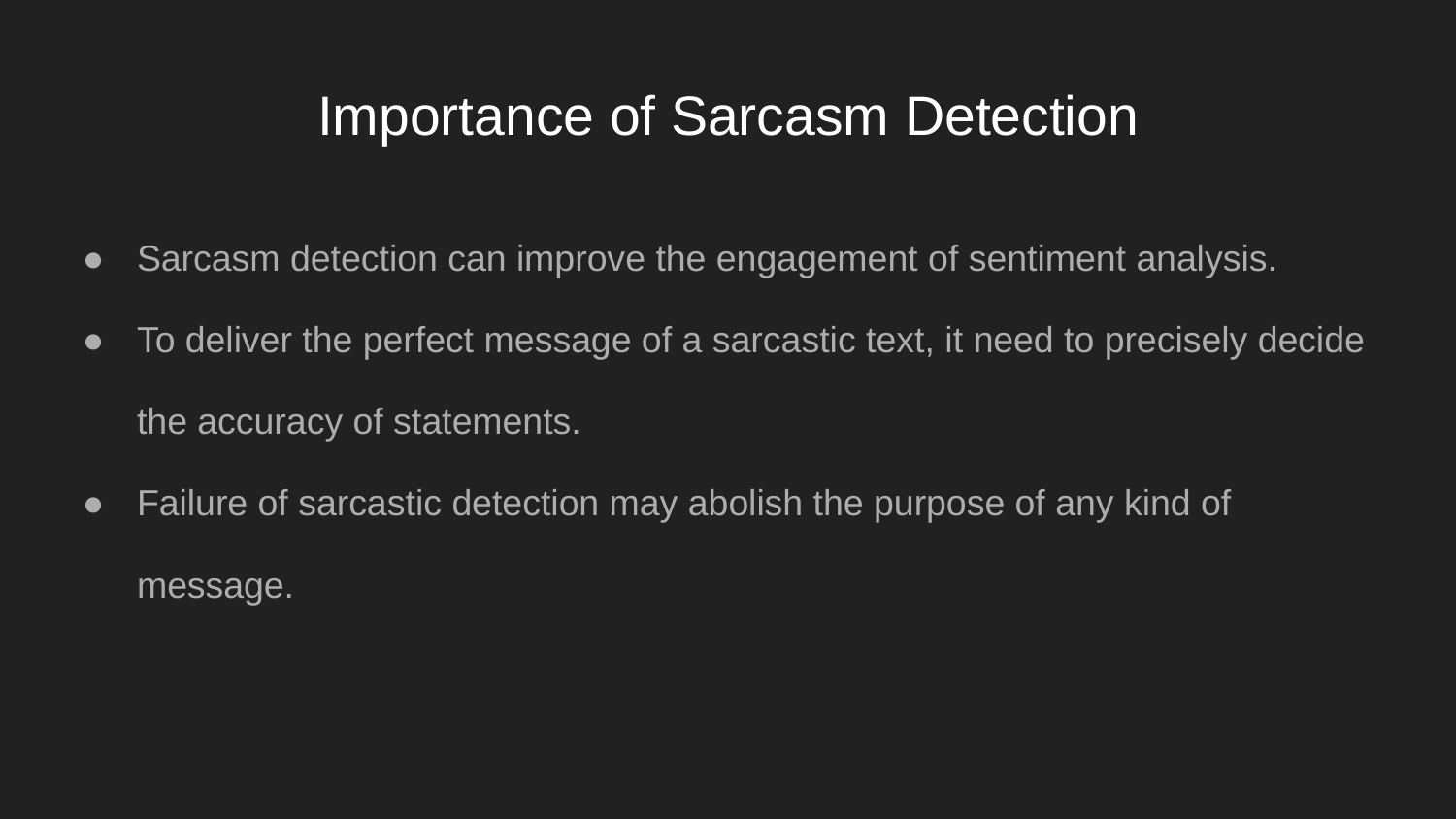

# Importance of Sarcasm Detection
Sarcasm detection can improve the engagement of sentiment analysis.
To deliver the perfect message of a sarcastic text, it need to precisely decide the accuracy of statements.
Failure of sarcastic detection may abolish the purpose of any kind of message.